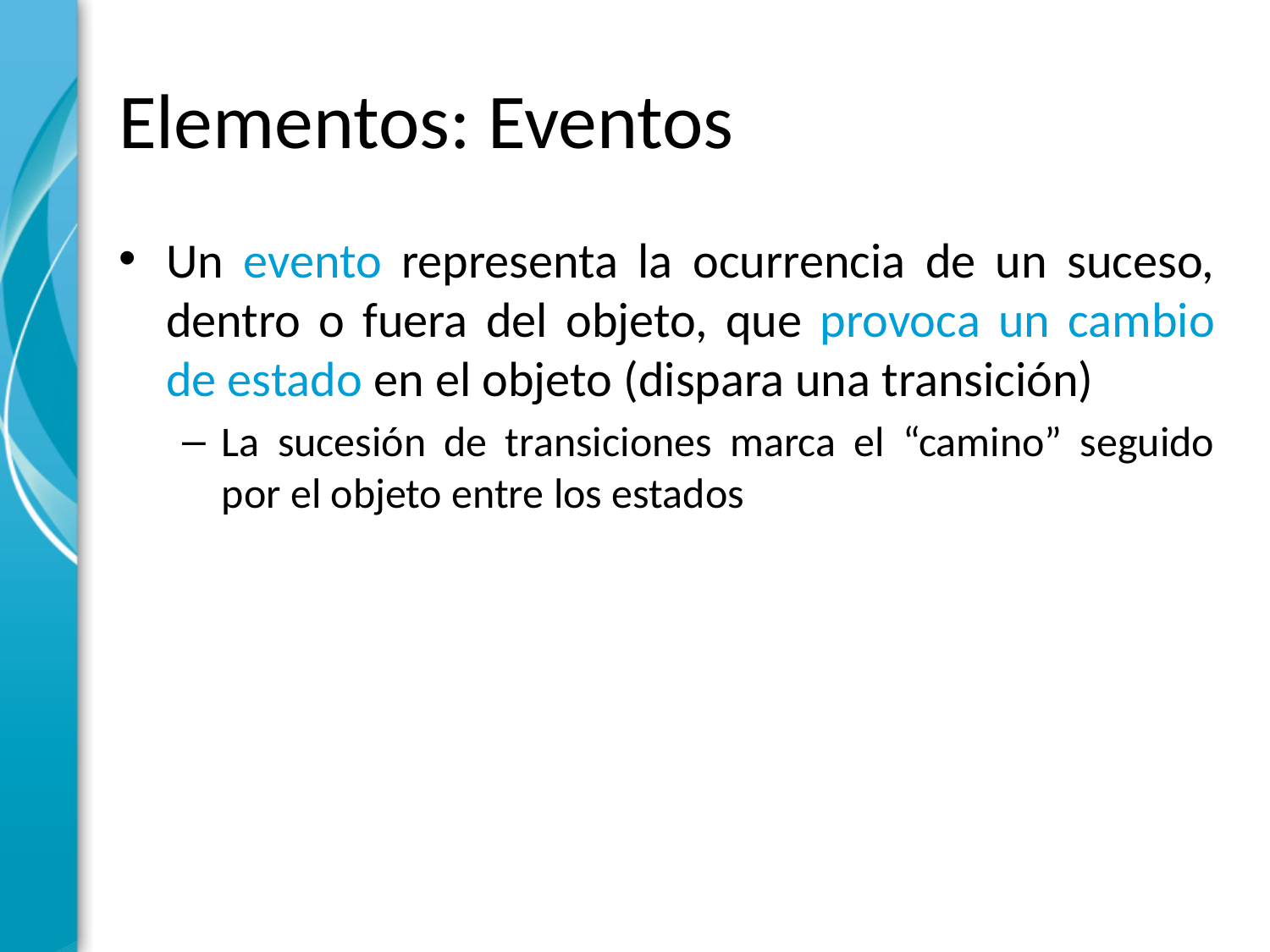

# Elementos: Eventos
Un evento representa la ocurrencia de un suceso, dentro o fuera del objeto, que provoca un cambio de estado en el objeto (dispara una transición)
La sucesión de transiciones marca el “camino” seguido por el objeto entre los estados